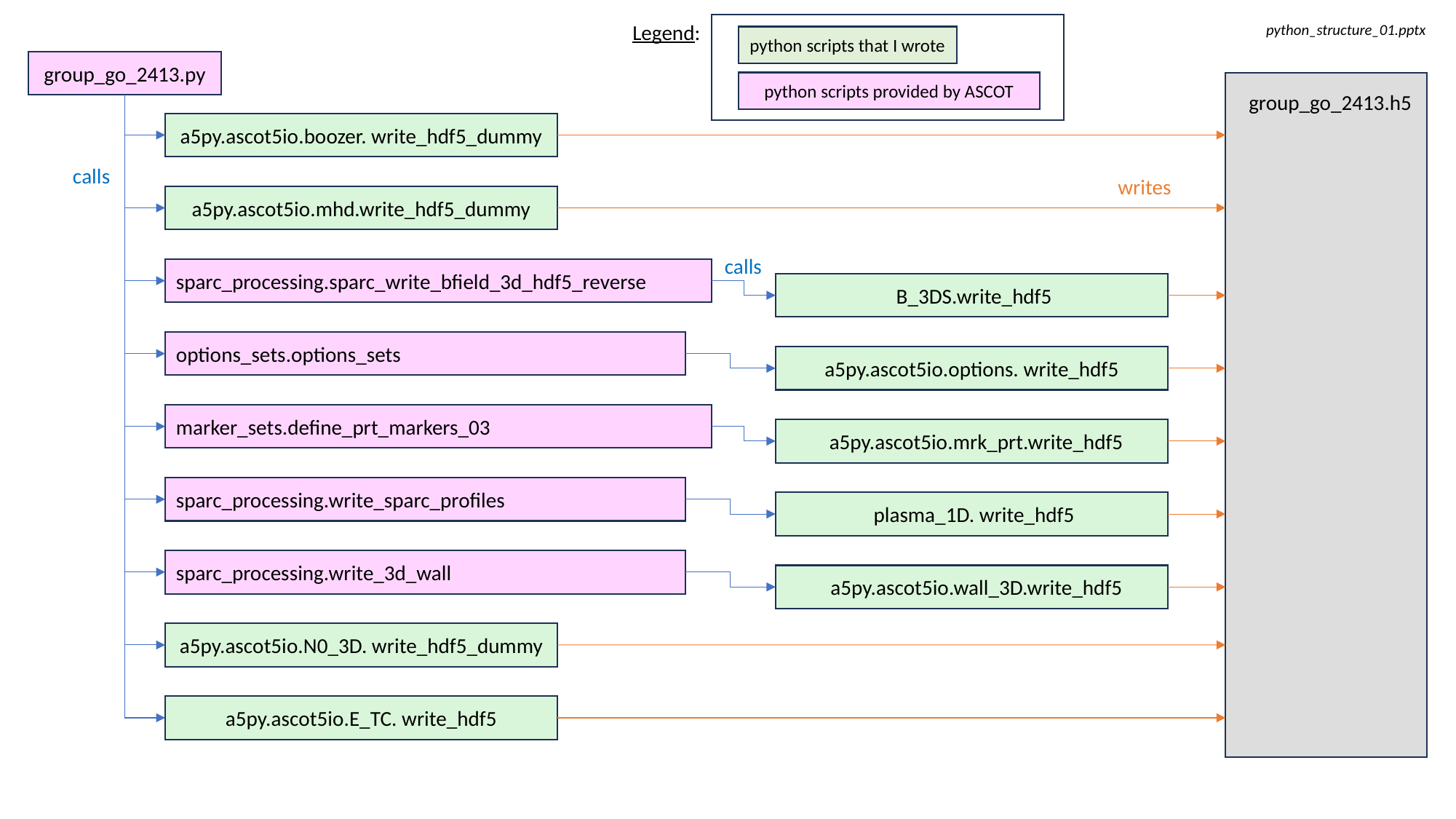

Legend:

python_structure_01.pptx
python scripts that I wrote
group_go_2413.py
python scripts provided by ASCOT

group_go_2413.h5
a5py.ascot5io.boozer. write_hdf5_dummy
calls
writes
a5py.ascot5io.mhd.write_hdf5_dummy
calls
sparc_processing.sparc_write_bfield_3d_hdf5_reverse
 B_3DS.write_hdf5
options_sets.options_sets
a5py.ascot5io.options. write_hdf5
marker_sets.define_prt_markers_03
  a5py.ascot5io.mrk_prt.write_hdf5
sparc_processing.write_sparc_profiles
 plasma_1D. write_hdf5
sparc_processing.write_3d_wall
  a5py.ascot5io.wall_3D.write_hdf5
a5py.ascot5io.N0_3D. write_hdf5_dummy
a5py.ascot5io.E_TC. write_hdf5